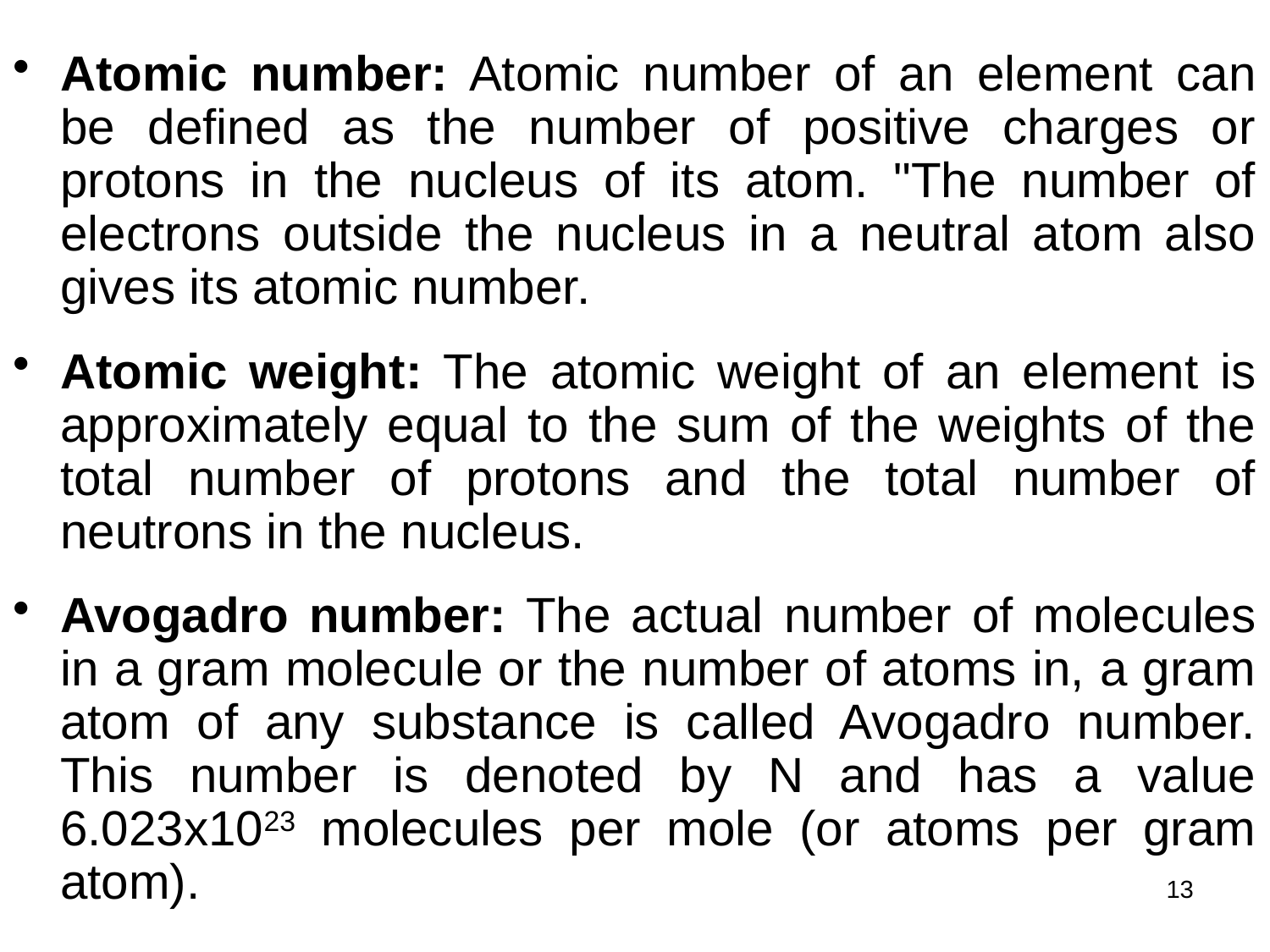

Atomic number: Atomic number of an element can be defined as the number of positive charges or protons in the nucleus of its atom. "The number of electrons outside the nucleus in a neutral atom also gives its atomic number.
Atomic weight: The atomic weight of an element is approximately equal to the sum of the weights of the total number of protons and the total number of neutrons in the nucleus.
Avogadro number: The actual number of molecules in a gram molecule or the number of atoms in, a gram atom of any substance is called Avogadro number. This number is denoted by N and has a value 6.023x1023 molecules per mole (or atoms per gram atom).
13